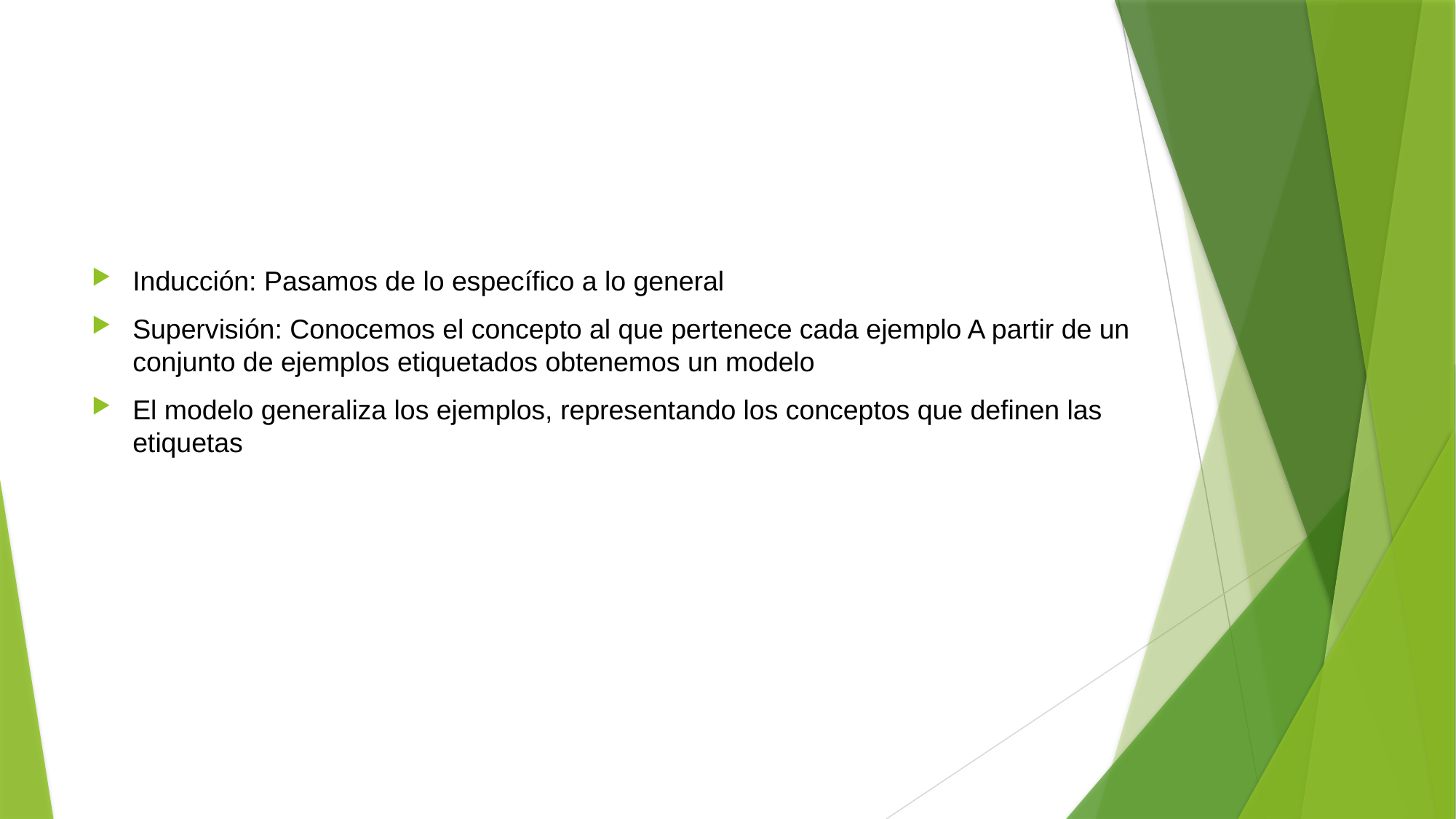

#
Inducción: Pasamos de lo específico a lo general
Supervisión: Conocemos el concepto al que pertenece cada ejemplo A partir de un conjunto de ejemplos etiquetados obtenemos un modelo
El modelo generaliza los ejemplos, representando los conceptos que definen las etiquetas